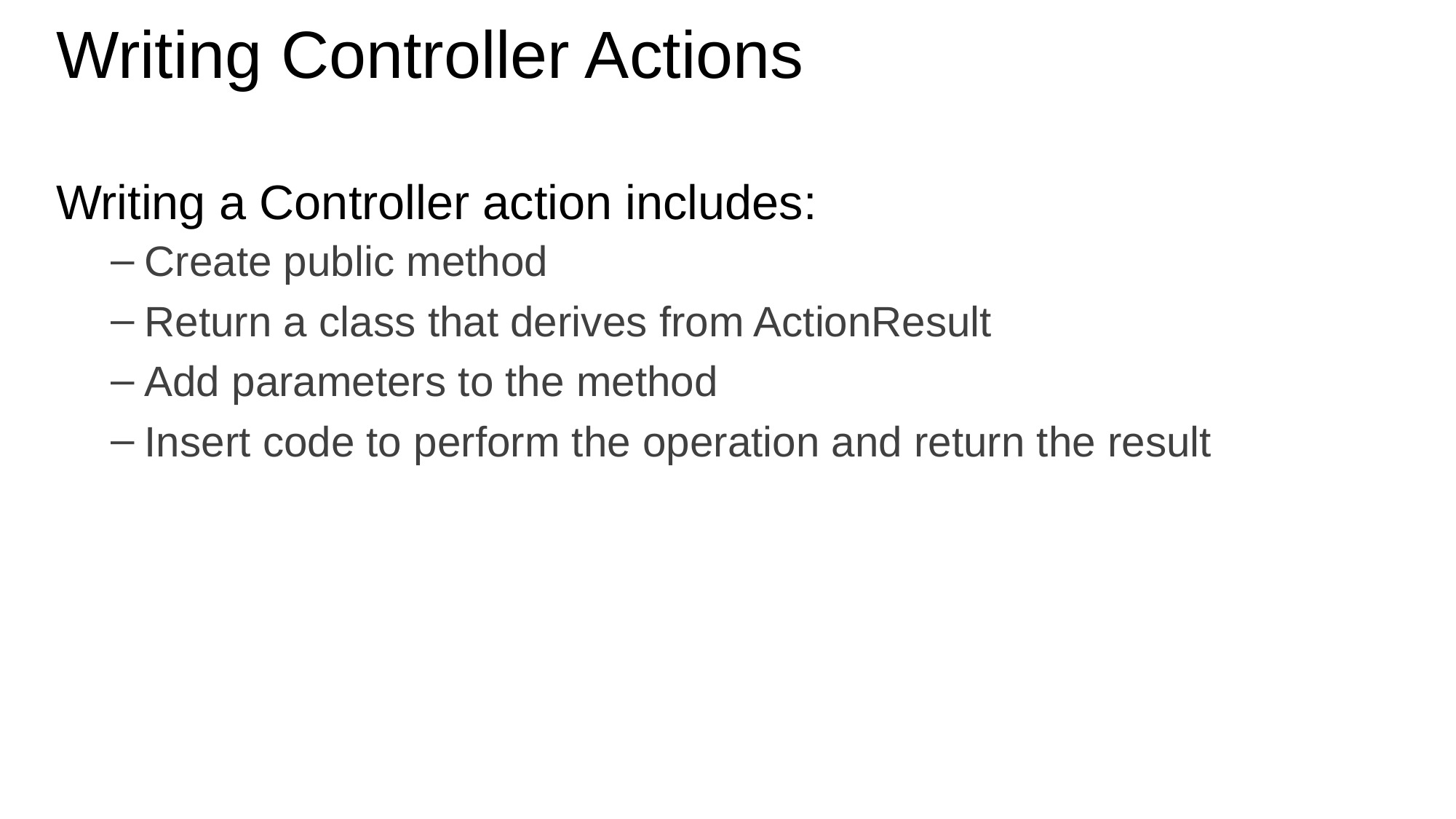

# Writing Controller Actions
Writing a Controller action includes:
Create public method
Return a class that derives from ActionResult
Add parameters to the method
Insert code to perform the operation and return the result